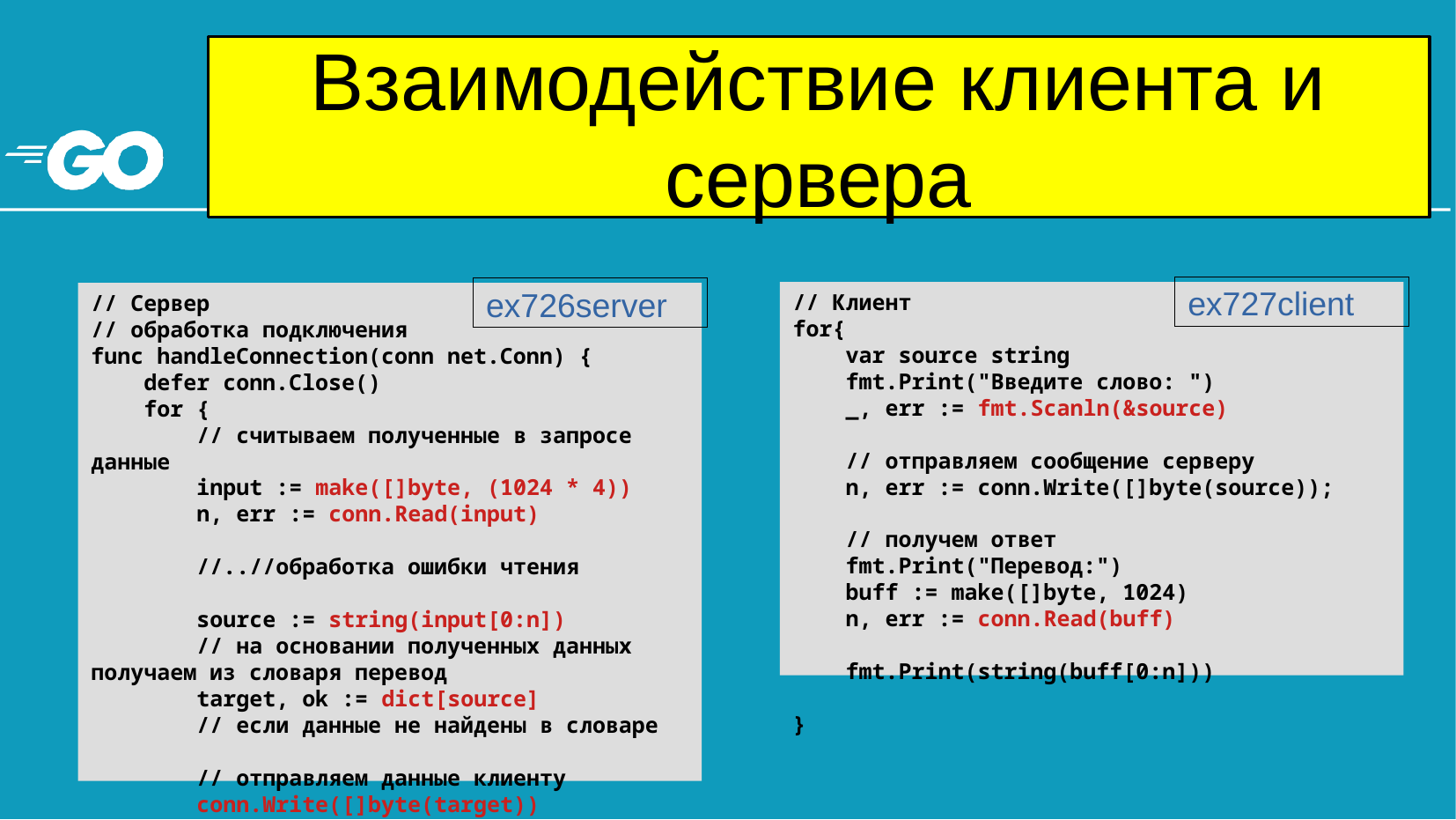

# Взаимодействие клиента и сервера
ex727client
ex726server
// Клиент
for{
    var source string
    fmt.Print("Введите слово: ")
    _, err := fmt.Scanln(&source)

    // отправляем сообщение серверу
    n, err := conn.Write([]byte(source));

    // получем ответ
    fmt.Print("Перевод:")
    buff := make([]byte, 1024)
    n, err := conn.Read(buff)

    fmt.Print(string(buff[0:n]))

}
// Сервер
// обработка подключения
func handleConnection(conn net.Conn) {
    defer conn.Close()
    for {
        // считываем полученные в запросе данные
        input := make([]byte, (1024 * 4))
        n, err := conn.Read(input)

        //..//обработка ошибки чтения

        source := string(input[0:n])
        // на основании полученных данных получаем из словаря перевод
        target, ok := dict[source]
        // если данные не найдены в словаре

        // отправляем данные клиенту
        conn.Write([]byte(target))
    }
}